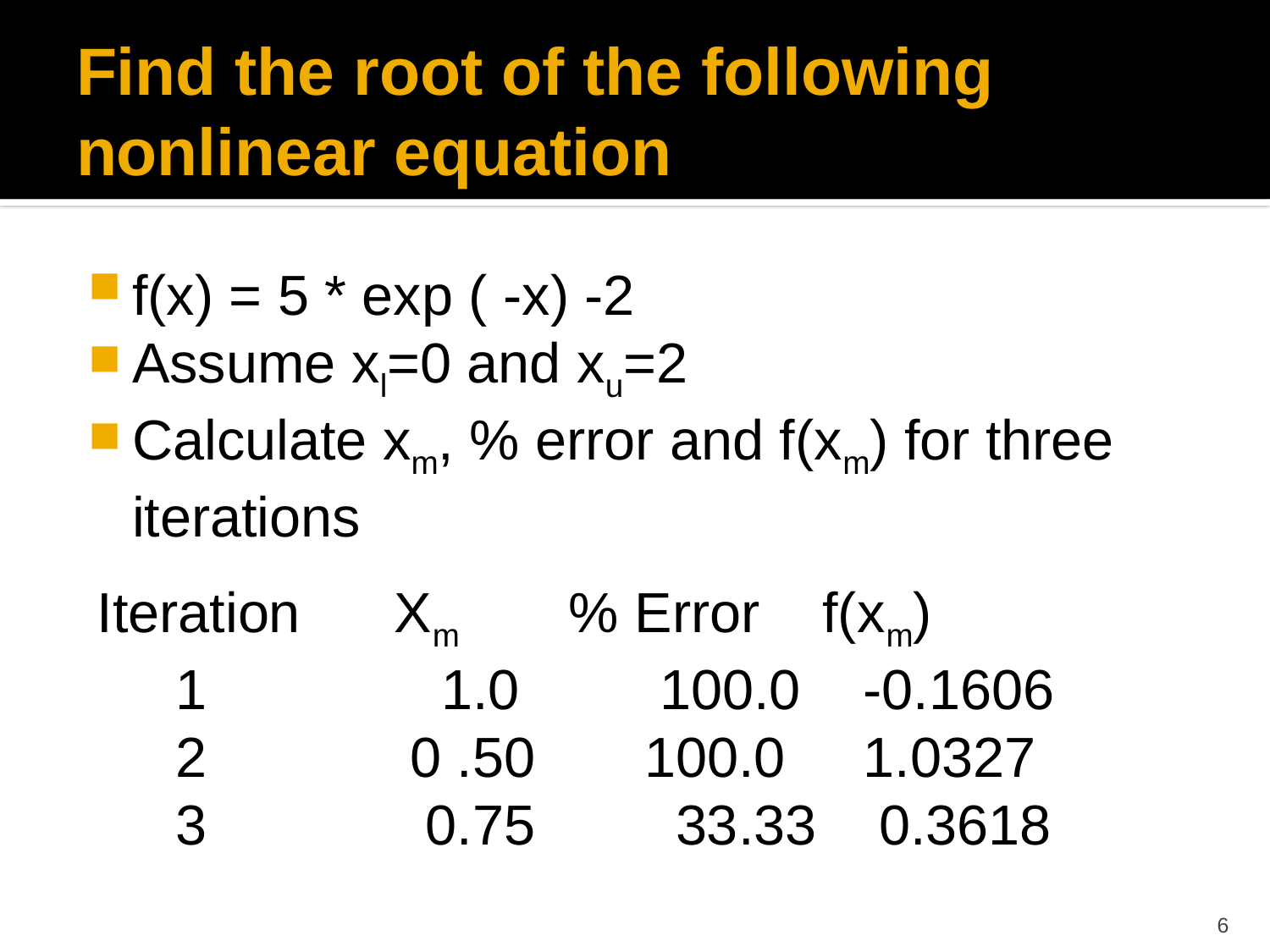

# Find the root of the following nonlinear equation
f(x) = 5 * exp ( -x) -2
Assume xl=0 and xu=2
Calculate xm, % error and f(xm) for three iterations
 Iteration      Xm       % Error    f(xm)
      1               1.0         100.0    -0.1606
      2             0 .50       100.0     1.0327
      3              0.75         33.33    0.3618
6